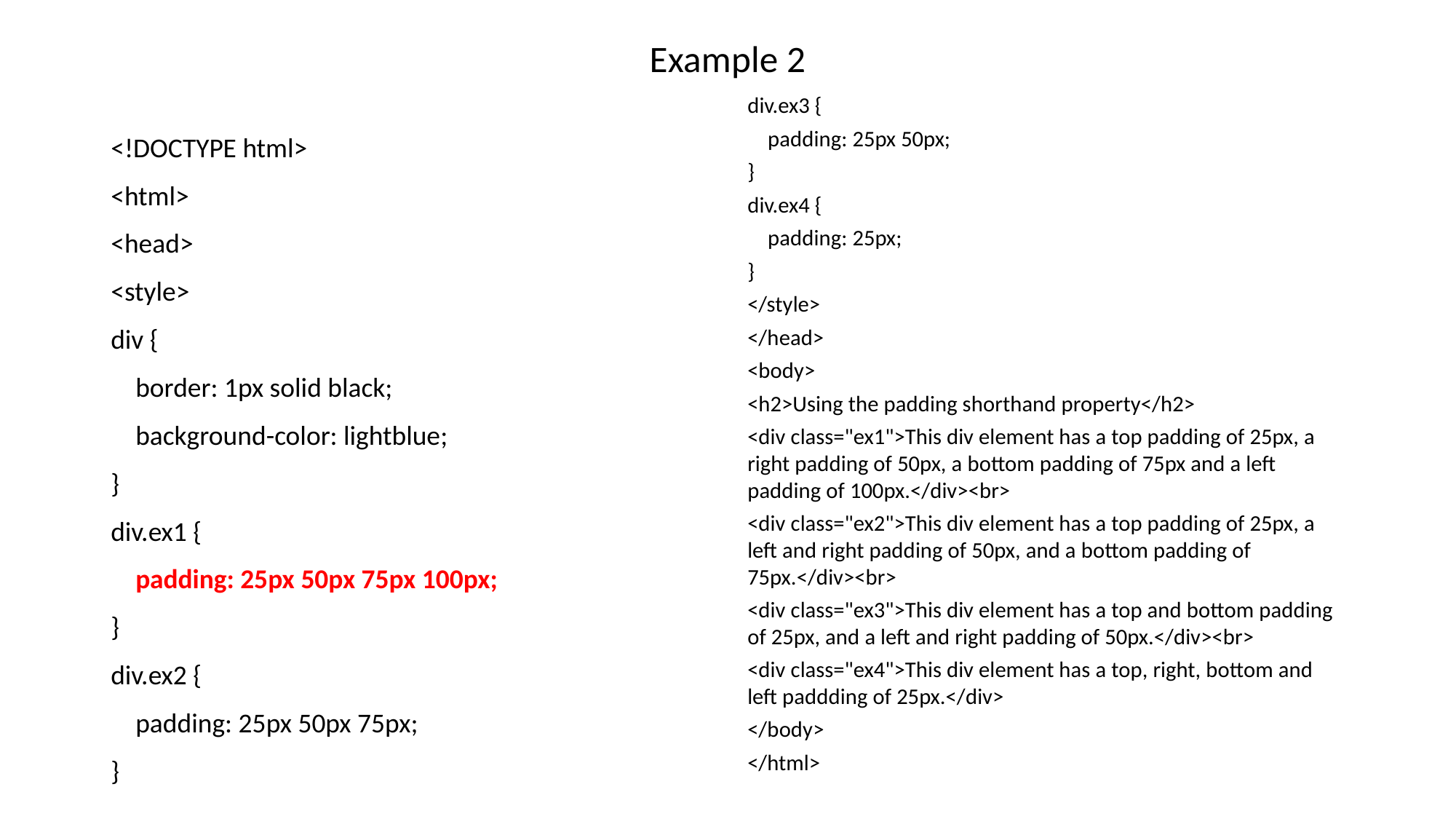

Example 2
div.ex3 {
    padding: 25px 50px;
}
div.ex4 {
    padding: 25px;
}
</style>
</head>
<body>
<h2>Using the padding shorthand property</h2>
<div class="ex1">This div element has a top padding of 25px, a right padding of 50px, a bottom padding of 75px and a left padding of 100px.</div><br>
<div class="ex2">This div element has a top padding of 25px, a left and right padding of 50px, and a bottom padding of 75px.</div><br>
<div class="ex3">This div element has a top and bottom padding of 25px, and a left and right padding of 50px.</div><br>
<div class="ex4">This div element has a top, right, bottom and left paddding of 25px.</div>
</body>
</html>

<!DOCTYPE html>
<html>
<head>
<style>
div {
    border: 1px solid black;
    background-color: lightblue;
}
div.ex1 {
    padding: 25px 50px 75px 100px;
}
div.ex2 {
    padding: 25px 50px 75px;
}